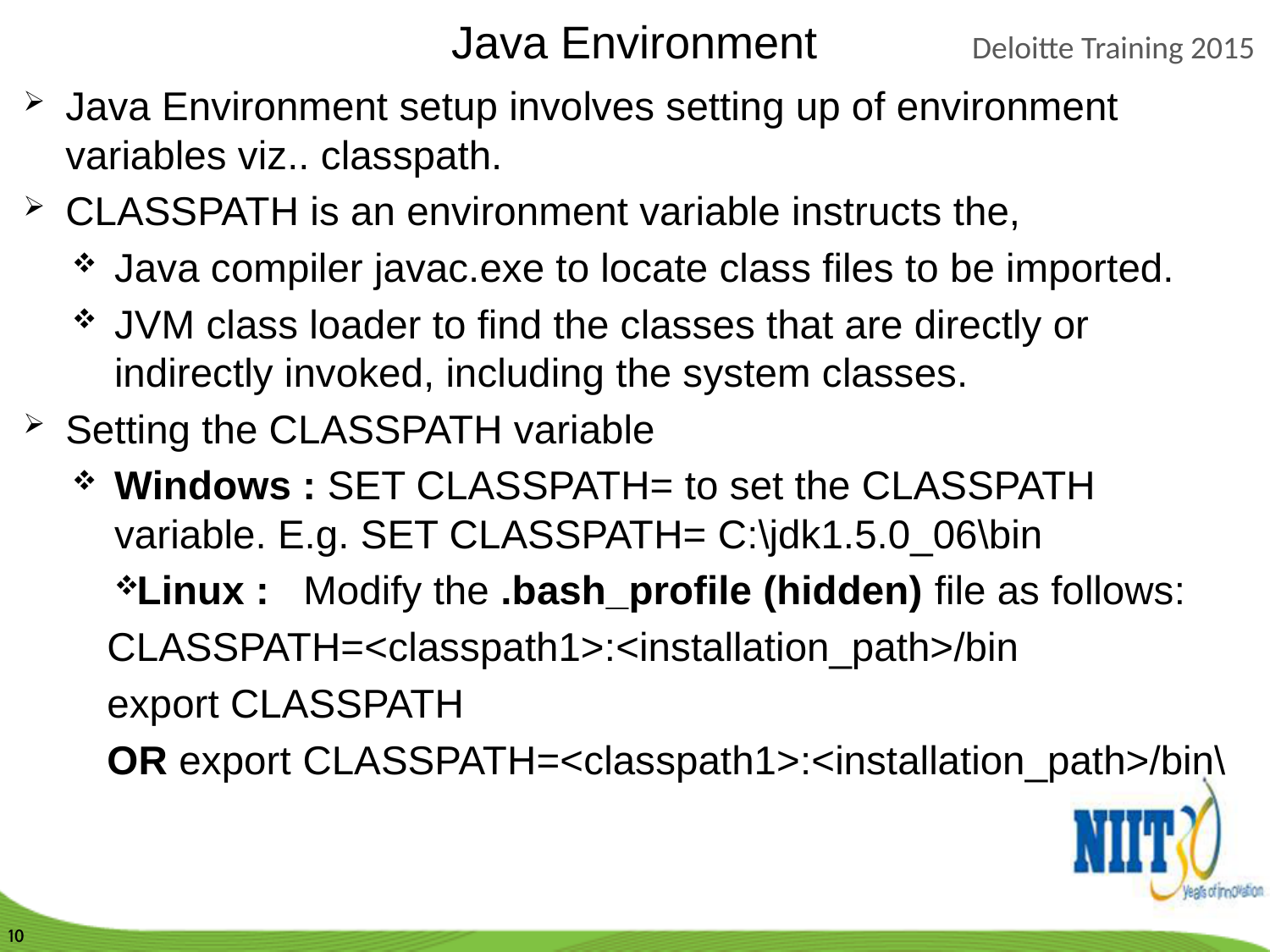

Java Environment
Java Environment setup involves setting up of environment variables viz.. classpath.
CLASSPATH is an environment variable instructs the,
Java compiler javac.exe to locate class files to be imported.
JVM class loader to find the classes that are directly or indirectly invoked, including the system classes.
Setting the CLASSPATH variable
Windows : SET CLASSPATH= to set the CLASSPATH       variable. E.g. SET CLASSPATH= C:\jdk1.5.0_06\bin
Linux :   Modify the .bash_profile (hidden) file as follows:
CLASSPATH=<classpath1>:<installation_path>/bin
export CLASSPATH
OR export CLASSPATH=<classpath1>:<installation_path>/bin\